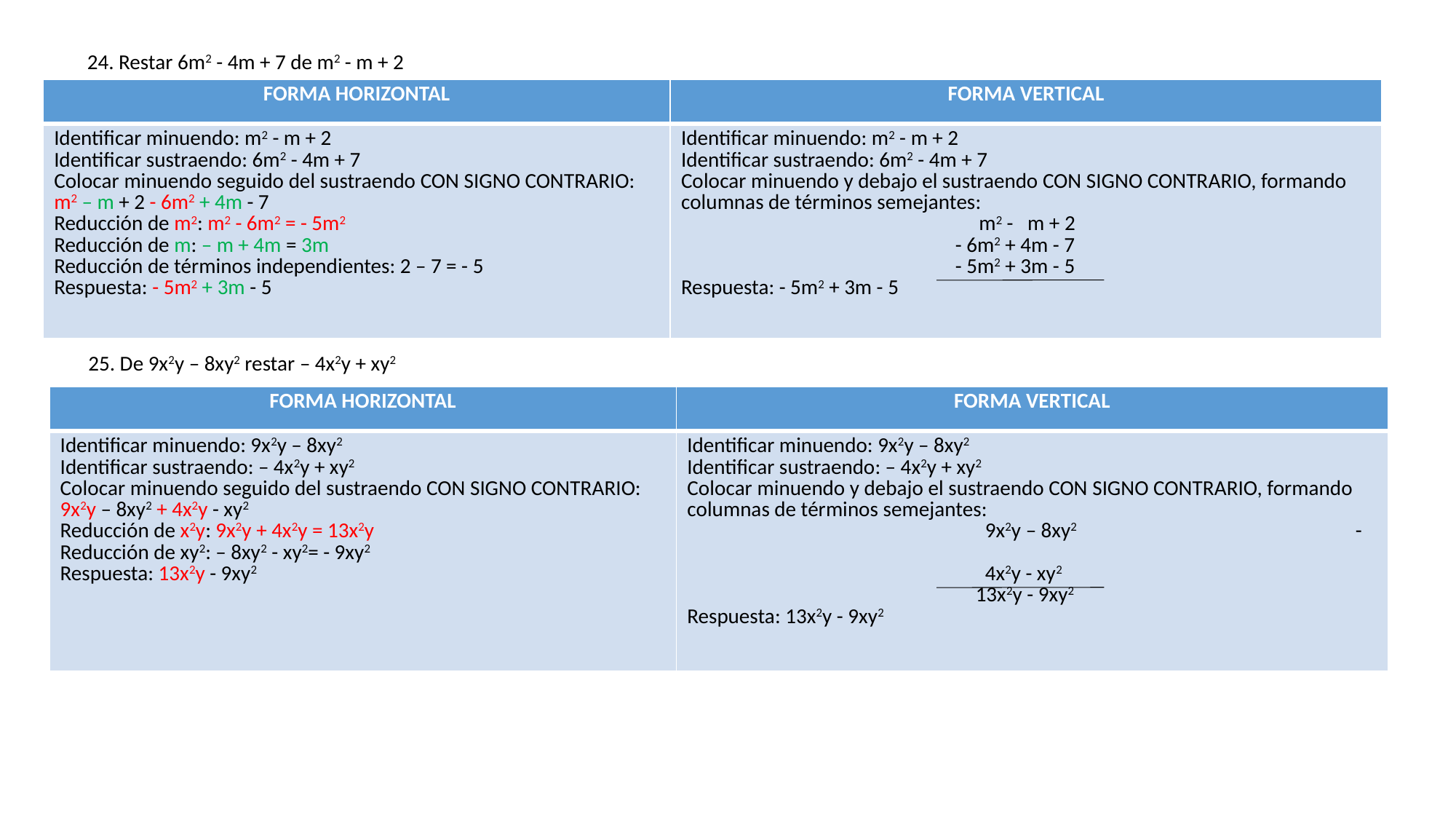

24. Restar 6m2 - 4m + 7 de m2 - m + 2
| FORMA HORIZONTAL | FORMA VERTICAL |
| --- | --- |
| Identificar minuendo: m2 - m + 2 Identificar sustraendo: 6m2 - 4m + 7 Colocar minuendo seguido del sustraendo CON SIGNO CONTRARIO: m2 – m + 2 - 6m2 + 4m - 7 Reducción de m2: m2 - 6m2 = - 5m2 Reducción de m: – m + 4m = 3m Reducción de términos independientes: 2 – 7 = - 5 Respuesta: - 5m2 + 3m - 5 | Identificar minuendo: m2 - m + 2 Identificar sustraendo: 6m2 - 4m + 7 Colocar minuendo y debajo el sustraendo CON SIGNO CONTRARIO, formando columnas de términos semejantes: m2 - m + 2 - 6m2 + 4m - 7 - 5m2 + 3m - 5 Respuesta: - 5m2 + 3m - 5 |
25. De 9x2y – 8xy2 restar – 4x2y + xy2
| FORMA HORIZONTAL | FORMA VERTICAL |
| --- | --- |
| Identificar minuendo: 9x2y – 8xy2 Identificar sustraendo: – 4x2y + xy2 Colocar minuendo seguido del sustraendo CON SIGNO CONTRARIO: 9x2y – 8xy2 + 4x2y - xy2 Reducción de x2y: 9x2y + 4x2y = 13x2y Reducción de xy2: – 8xy2 - xy2= - 9xy2 Respuesta: 13x2y - 9xy2 | Identificar minuendo: 9x2y – 8xy2 Identificar sustraendo: – 4x2y + xy2 Colocar minuendo y debajo el sustraendo CON SIGNO CONTRARIO, formando columnas de términos semejantes: 9x2y – 8xy2 - 4x2y - xy2 13x2y - 9xy2 Respuesta: 13x2y - 9xy2 |